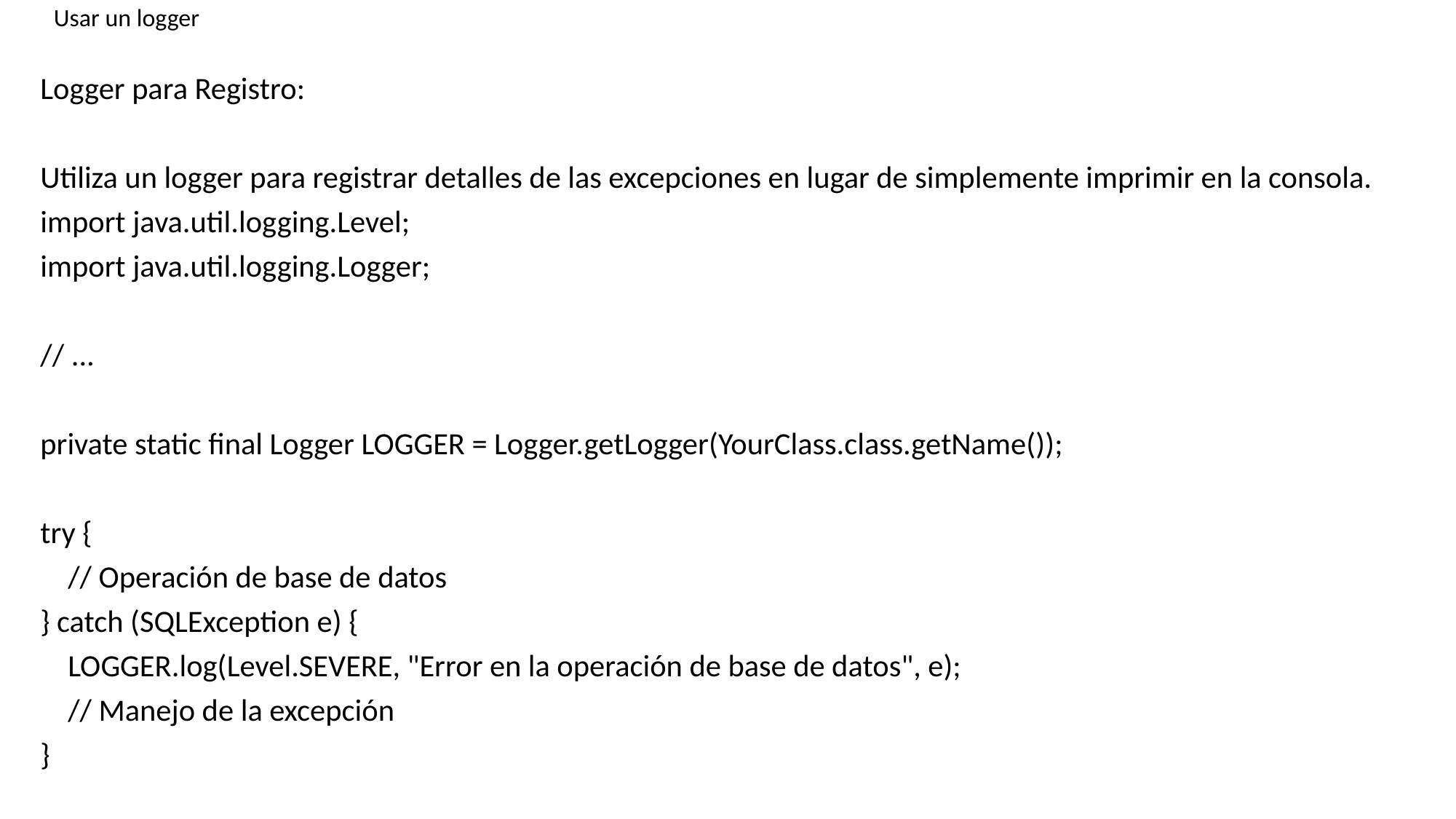

# Usar un logger
Logger para Registro:

Utiliza un logger para registrar detalles de las excepciones en lugar de simplemente imprimir en la consola.
import java.util.logging.Level;
import java.util.logging.Logger;

// ...

private static final Logger LOGGER = Logger.getLogger(YourClass.class.getName());

try {
    // Operación de base de datos
} catch (SQLException e) {
    LOGGER.log(Level.SEVERE, "Error en la operación de base de datos", e);
    // Manejo de la excepción
}